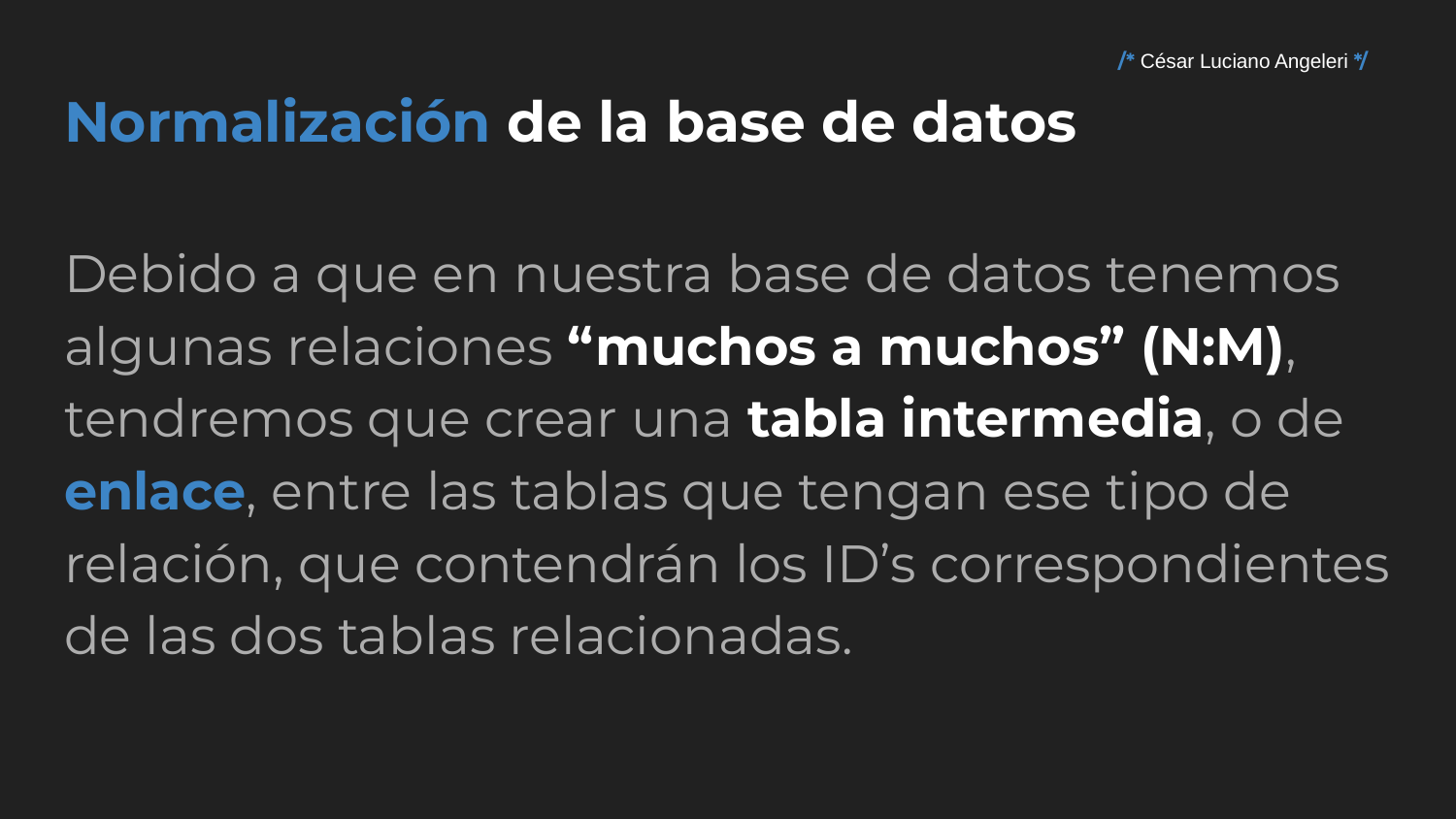

/* César Luciano Angeleri */
# Normalización de la base de datos
Debido a que en nuestra base de datos tenemos algunas relaciones “muchos a muchos” (N:M), tendremos que crear una tabla intermedia, o de enlace, entre las tablas que tengan ese tipo de relación, que contendrán los ID’s correspondientes de las dos tablas relacionadas.